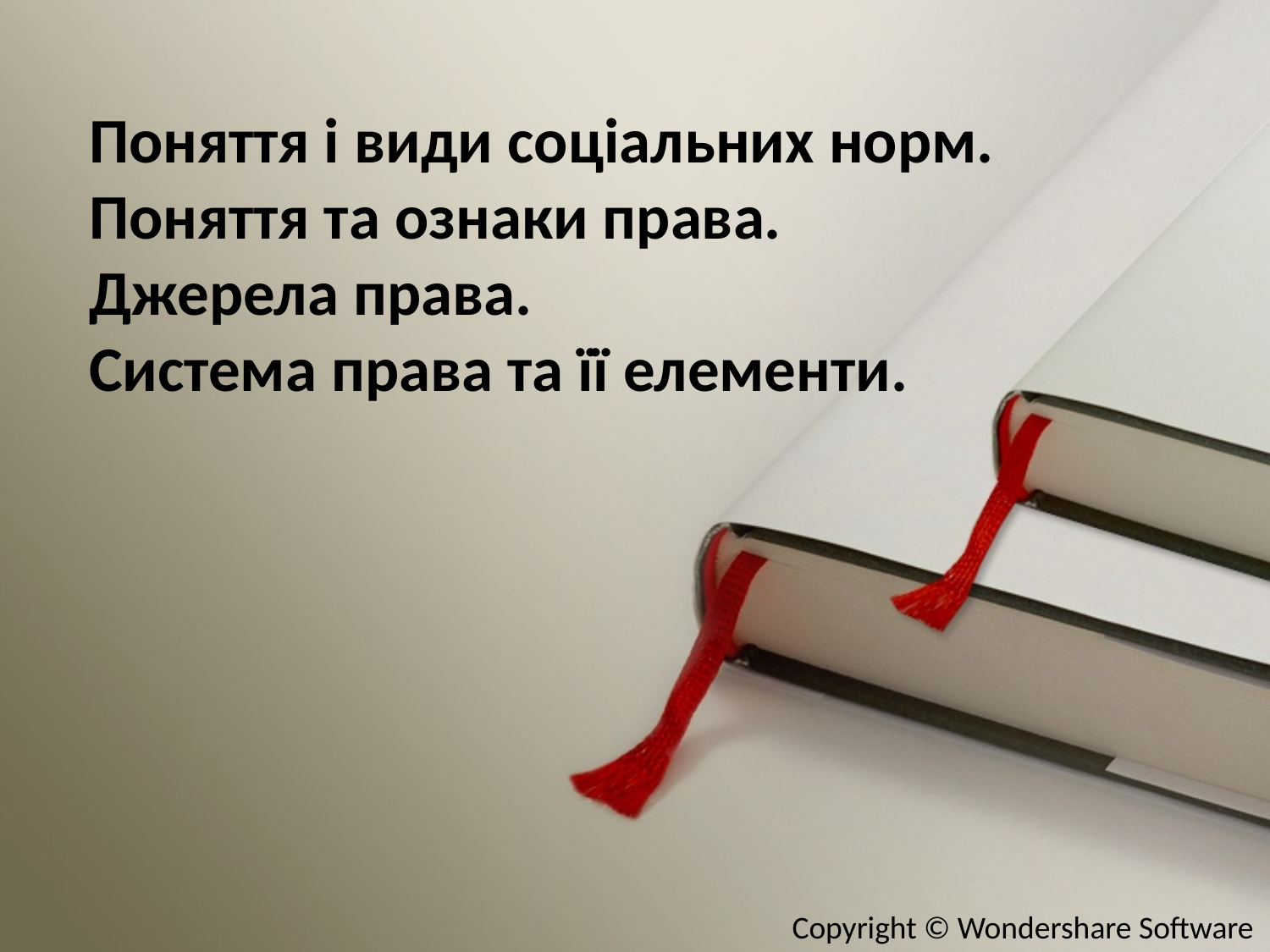

# Поняття і види соціальних норм. Поняття та ознаки права. Джерела права. Система права та її елементи.